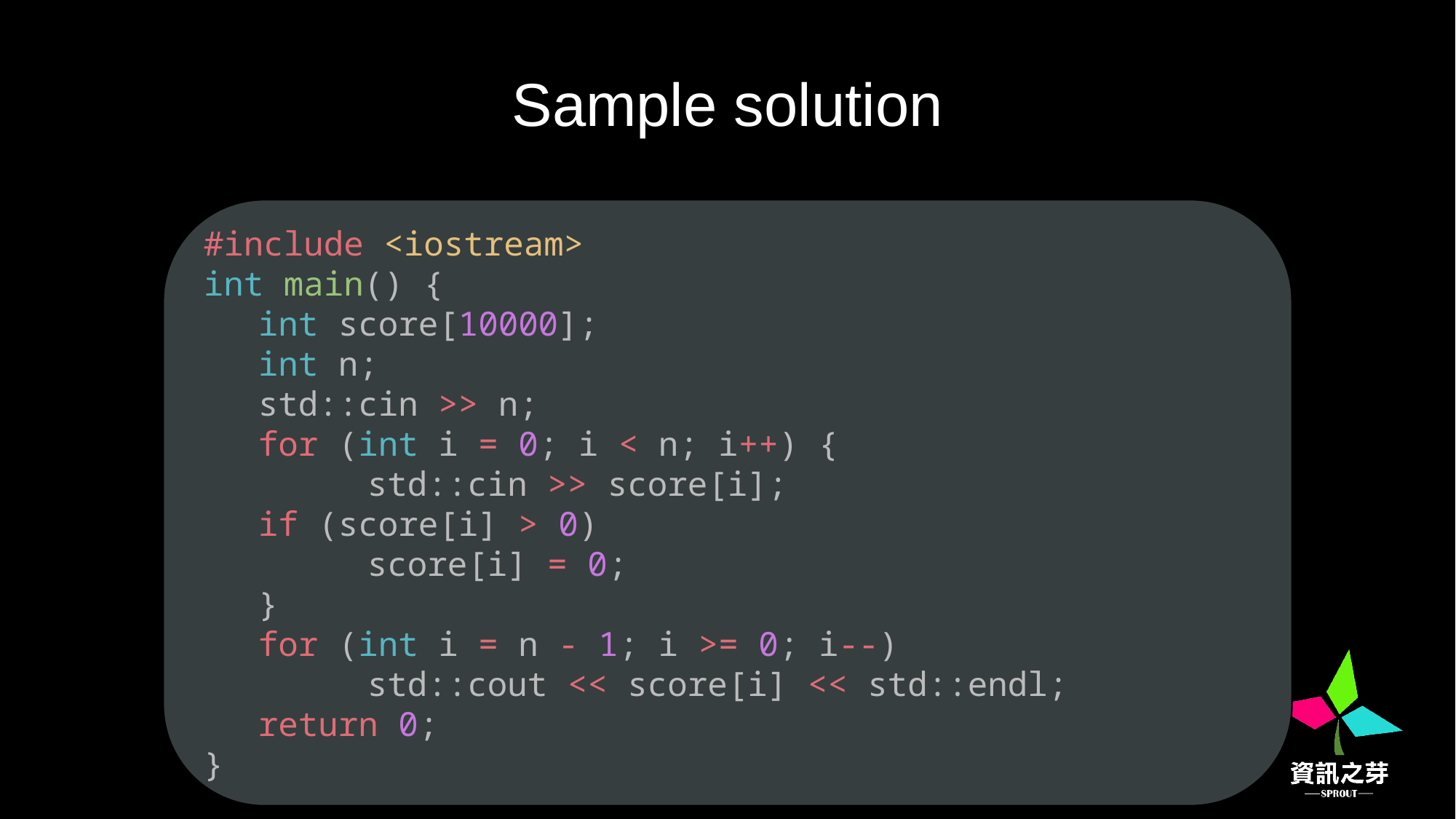

Sample solution
#include <iostream>
int main() {
int score[10000];
int n;
std::cin >> n;
for (int i = 0; i < n; i++) {
	std::cin >> score[i];
if (score[i] > 0)
	score[i] = 0;
}
for (int i = n - 1; i >= 0; i--)
	std::cout << score[i] << std::endl;
return 0;
}